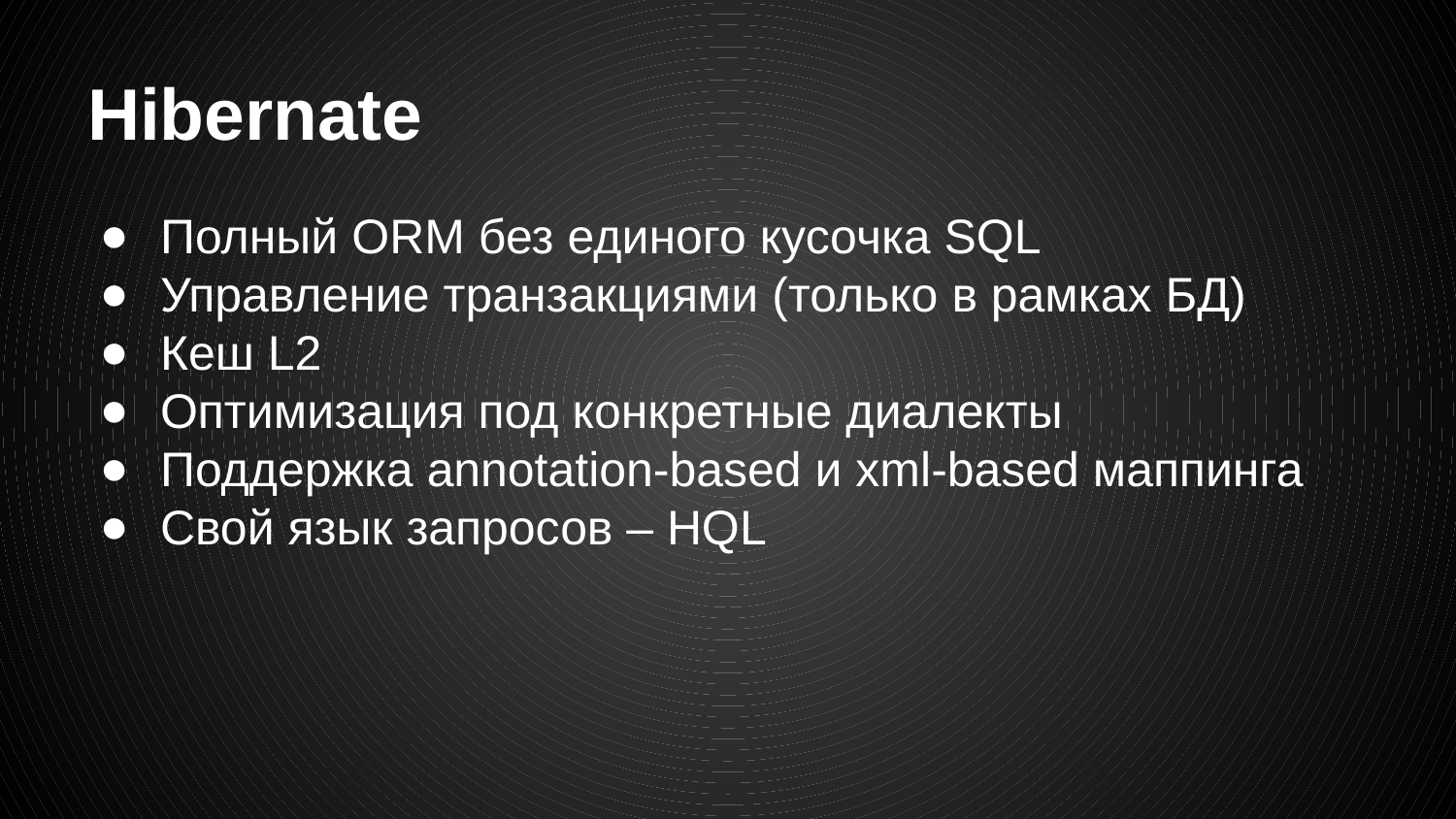

# Hibernate
Полный ORM без единого кусочка SQL
Управление транзакциями (только в рамках БД)
Кеш L2
Оптимизация под конкретные диалекты
Поддержка annotation-based и xml-based маппинга
Свой язык запросов – HQL